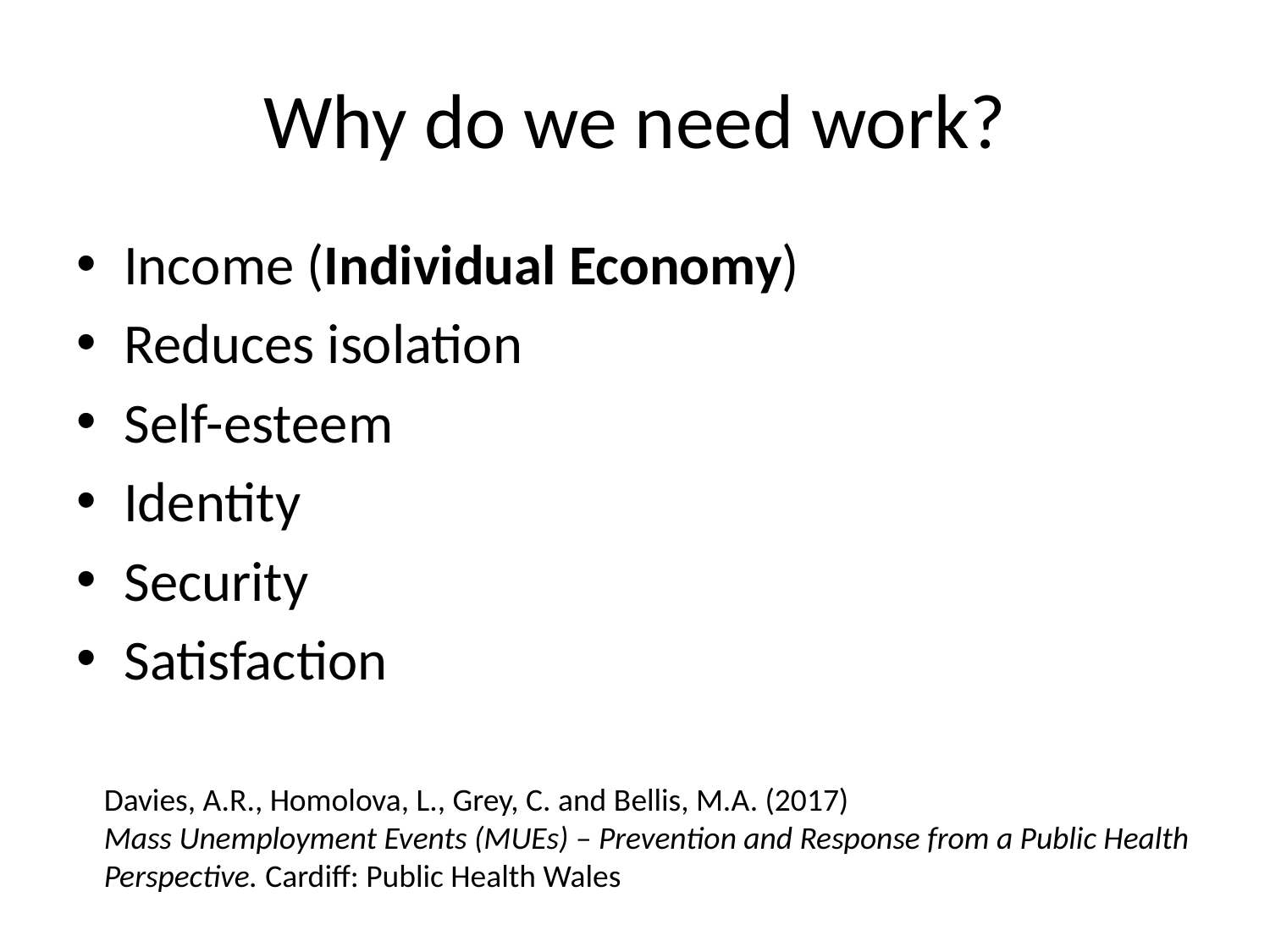

# Why do we need work?
Income (Individual Economy)
Reduces isolation
Self-esteem
Identity
Security
Satisfaction
Davies, A.R., Homolova, L., Grey, C. and Bellis, M.A. (2017)
Mass Unemployment Events (MUEs) – Prevention and Response from a Public Health Perspective. Cardiff: Public Health Wales